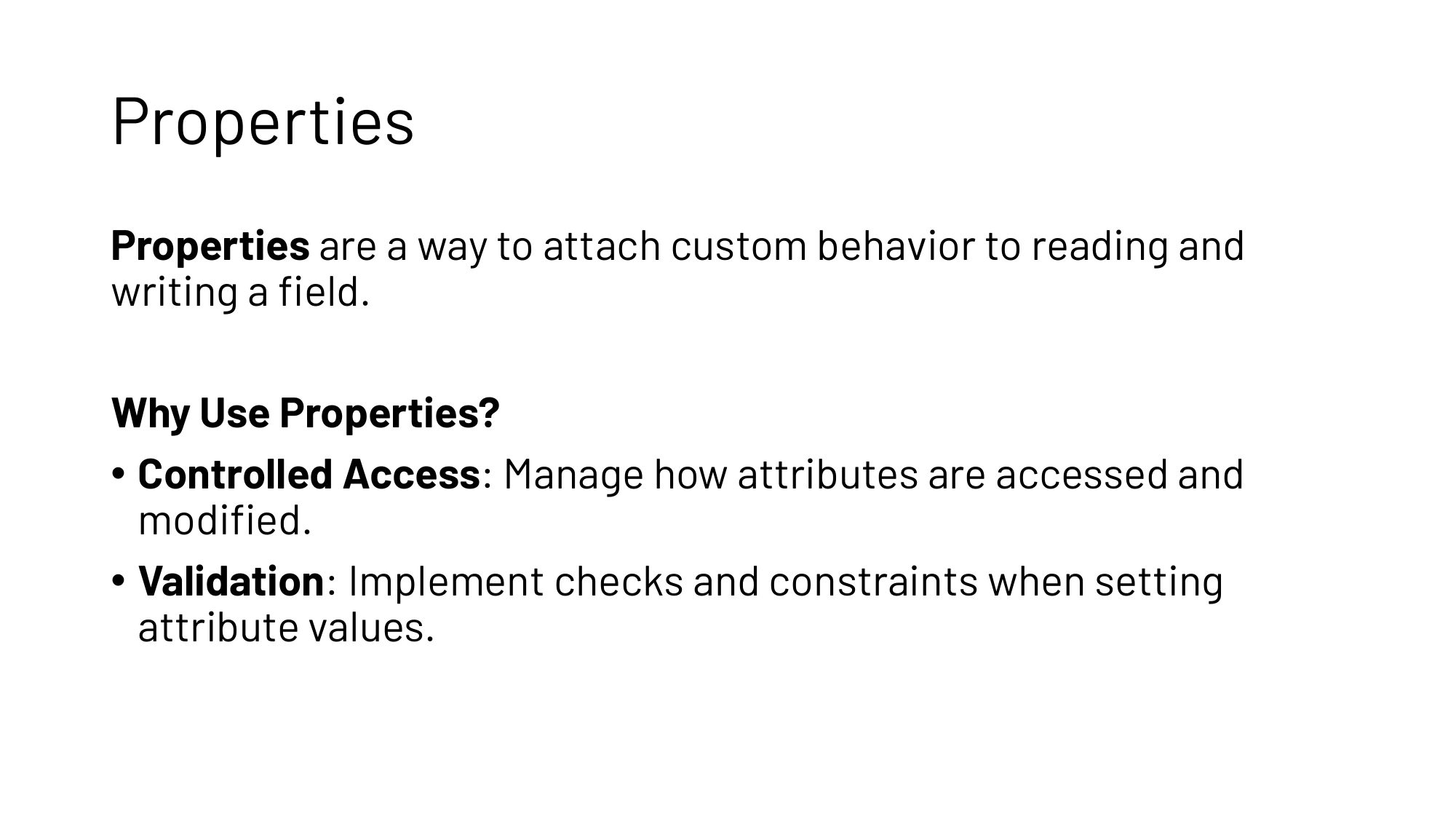

# Properties
Properties are a way to attach custom behavior to reading and writing a field.

Why Use Properties?
Controlled Access: Manage how attributes are accessed and modified.
Validation: Implement checks and constraints when setting attribute values.